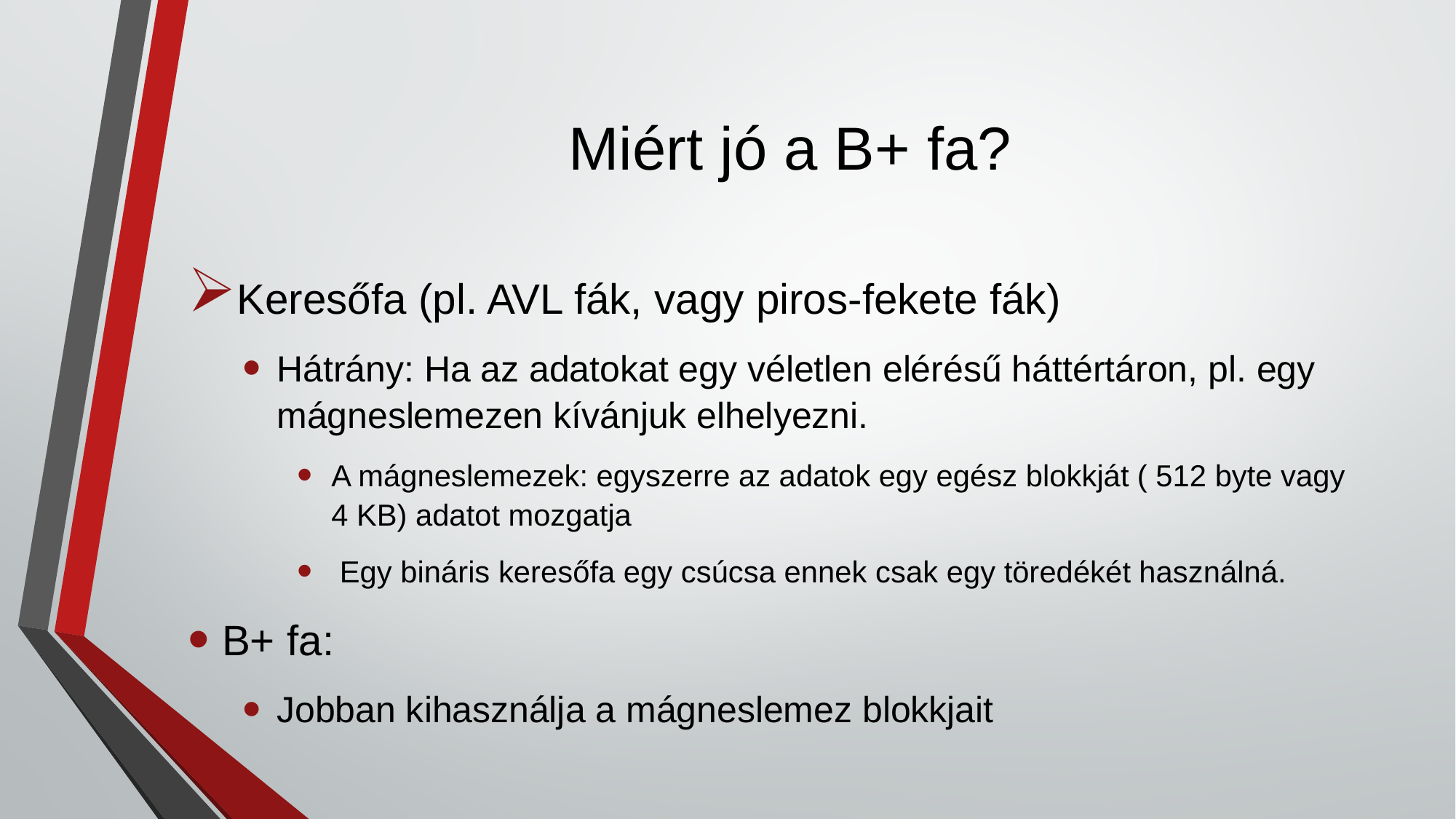

# Miért jó a B+ fa?
Keresőfa (pl. AVL fák, vagy piros-fekete fák)
Hátrány: Ha az adatokat egy véletlen elérésű háttértáron, pl. egy mágneslemezen kívánjuk elhelyezni.
A mágneslemezek: egyszerre az adatok egy egész blokkját ( 512 byte vagy 4 KB) adatot mozgatja
 Egy bináris keresőfa egy csúcsa ennek csak egy töredékét használná.
B+ fa:
Jobban kihasználja a mágneslemez blokkjait